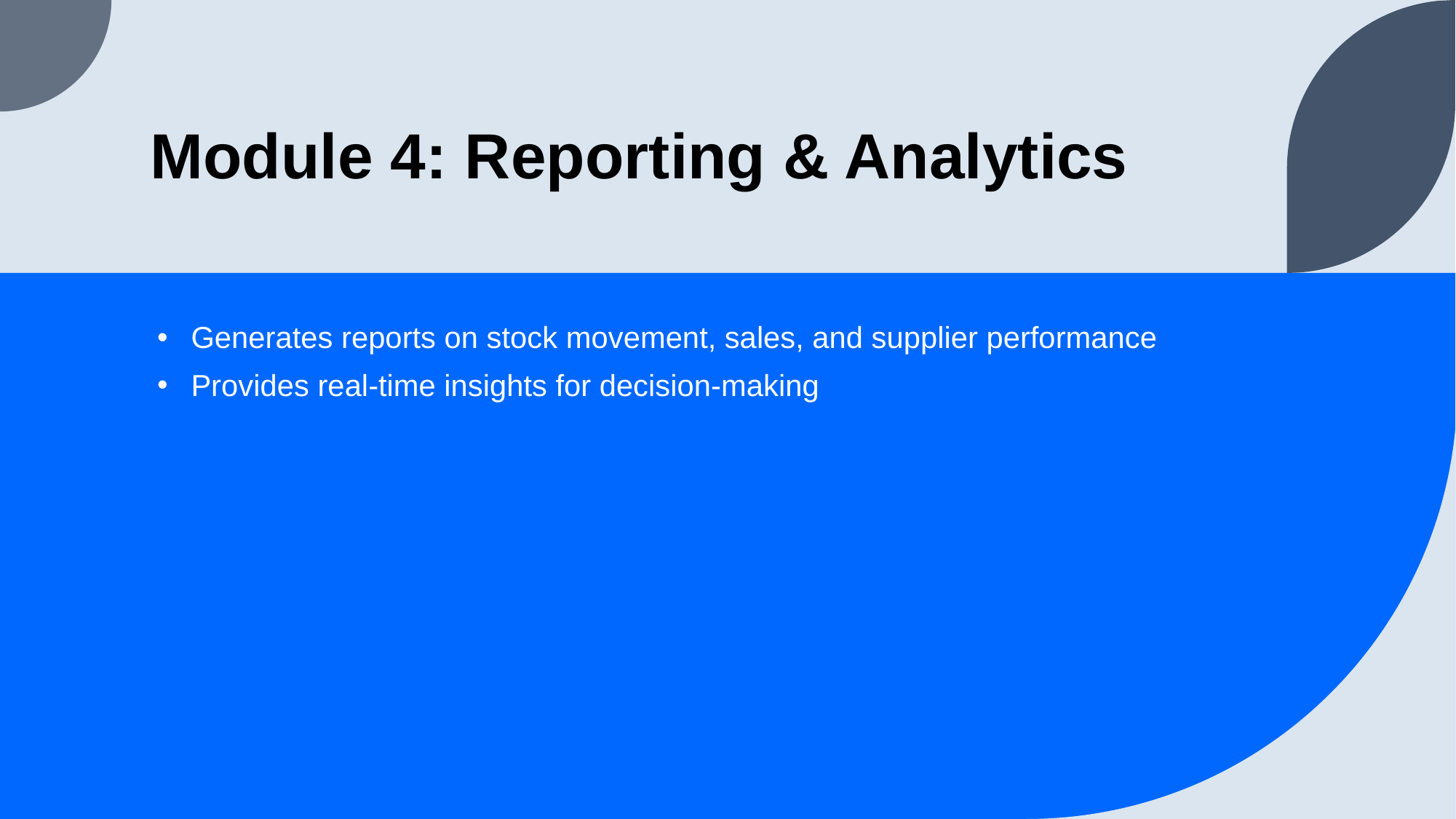

# Module 4: Reporting & Analytics
Generates reports on stock movement, sales, and supplier performance
Provides real-time insights for decision-making